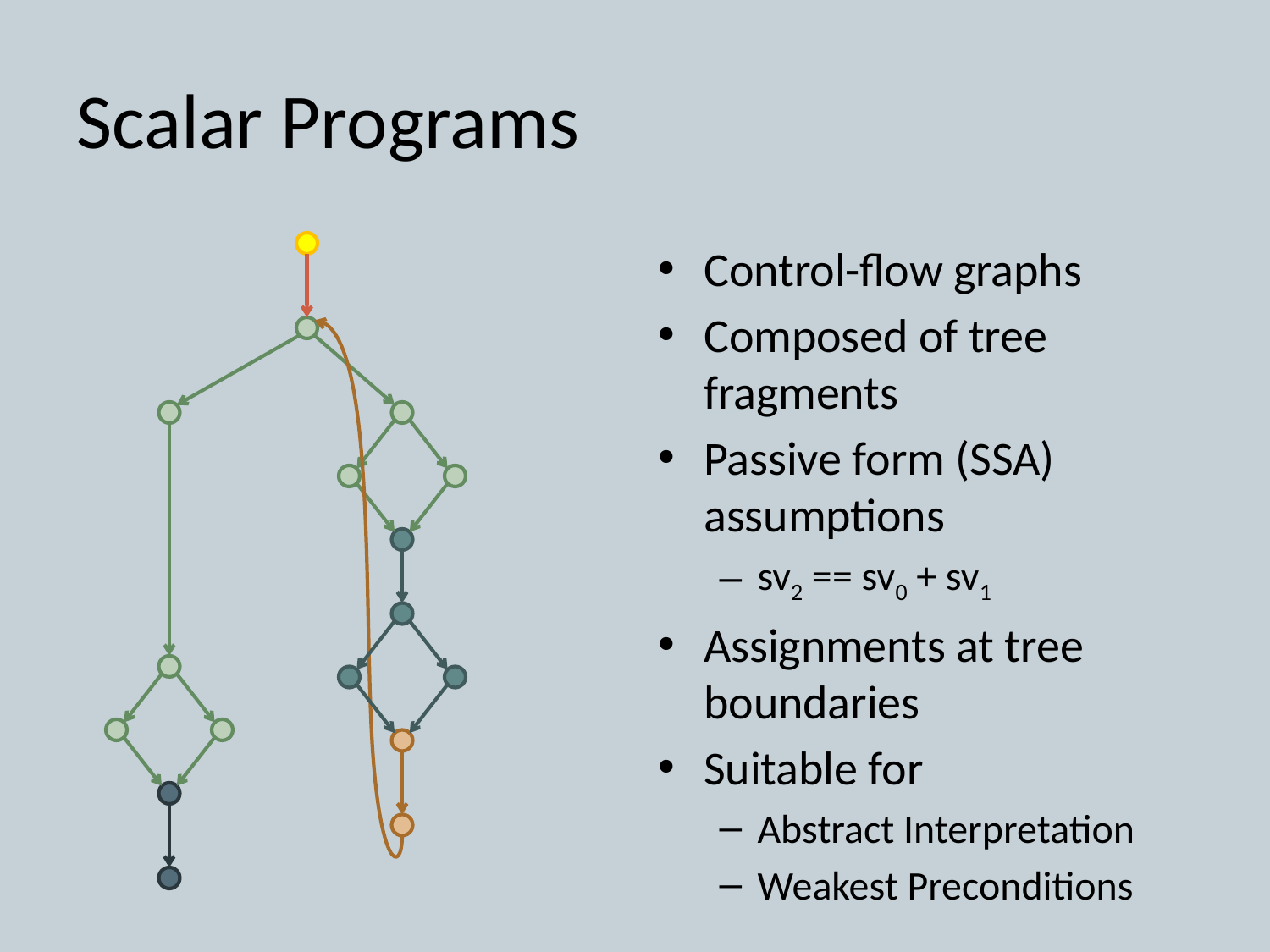

# Scalar Programs

Control-flow graphs
Composed of tree fragments
Passive form (SSA) assumptions
sv2 == sv0 + sv1
Assignments at tree boundaries
Suitable for
Abstract Interpretation
Weakest Preconditions